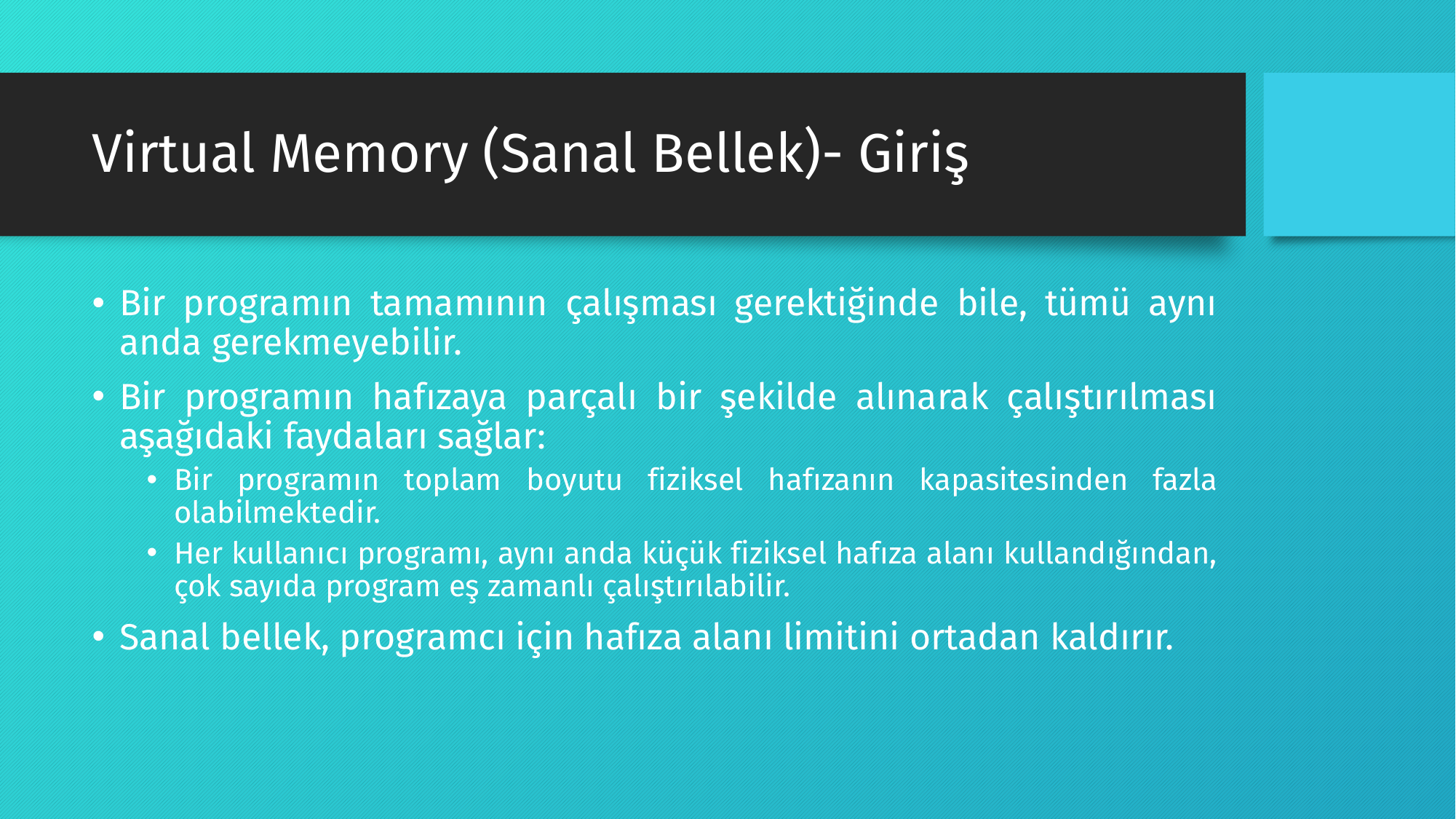

# Virtual Memory (Sanal Bellek)- Giriş
Bir programın tamamının çalışması gerektiğinde bile, tümü aynı anda gerekmeyebilir.
Bir programın hafızaya parçalı bir şekilde alınarak çalıştırılması aşağıdaki faydaları sağlar:
Bir programın toplam boyutu fiziksel hafızanın kapasitesinden fazla olabilmektedir.
Her kullanıcı programı, aynı anda küçük fiziksel hafıza alanı kullandığından, çok sayıda program eş zamanlı çalıştırılabilir.
Sanal bellek, programcı için hafıza alanı limitini ortadan kaldırır.